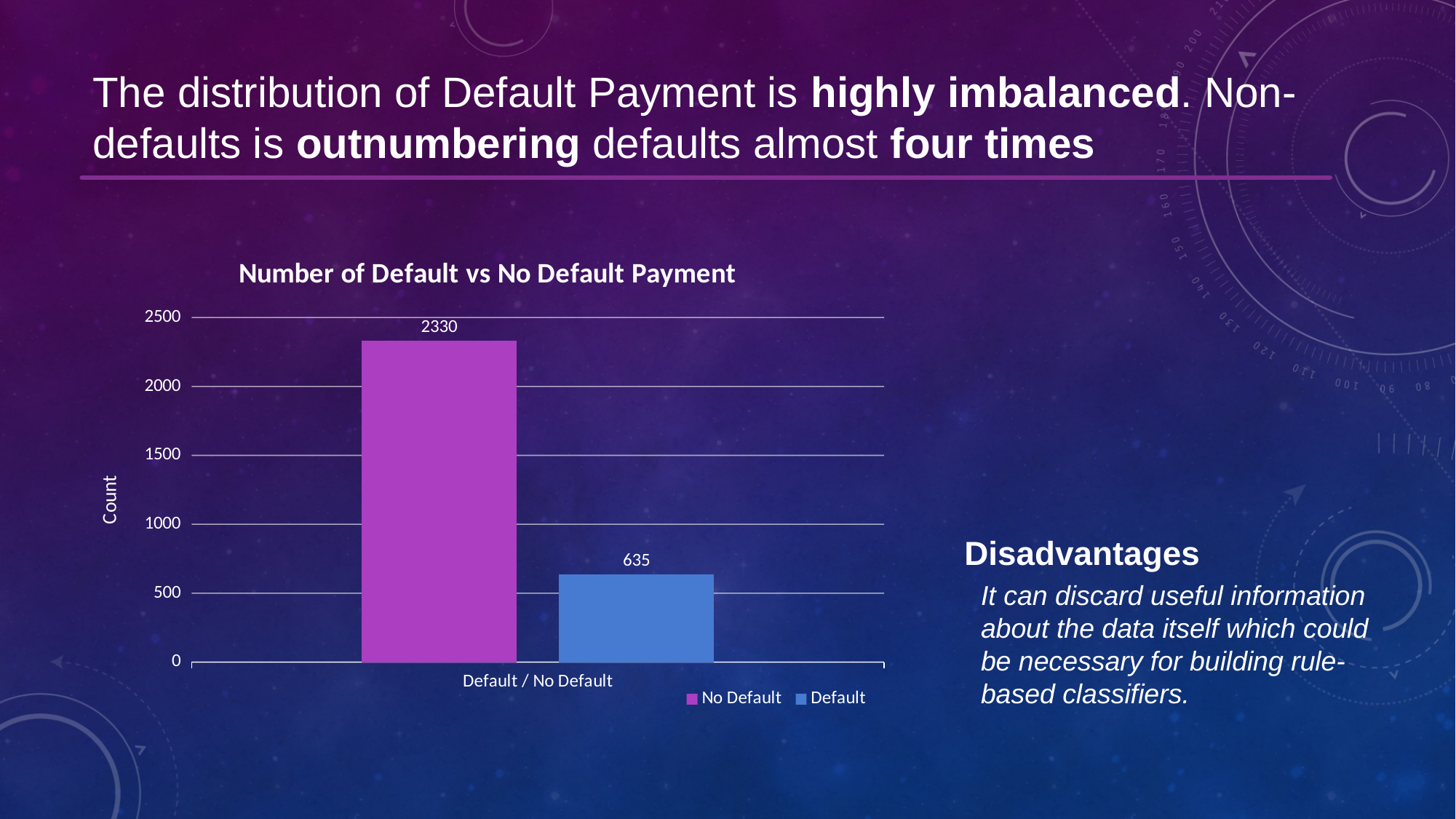

The distribution of Default Payment is highly imbalanced. Non-defaults is outnumbering defaults almost four times

### Chart: Number of Default vs No Default Payment

| Category | No Default | Default |
|---|---|---|
| Default / No Default | 2330.0 | 635.0 |
Disadvantages
It can discard useful information about the data itself which could be necessary for building rule-based classifiers.